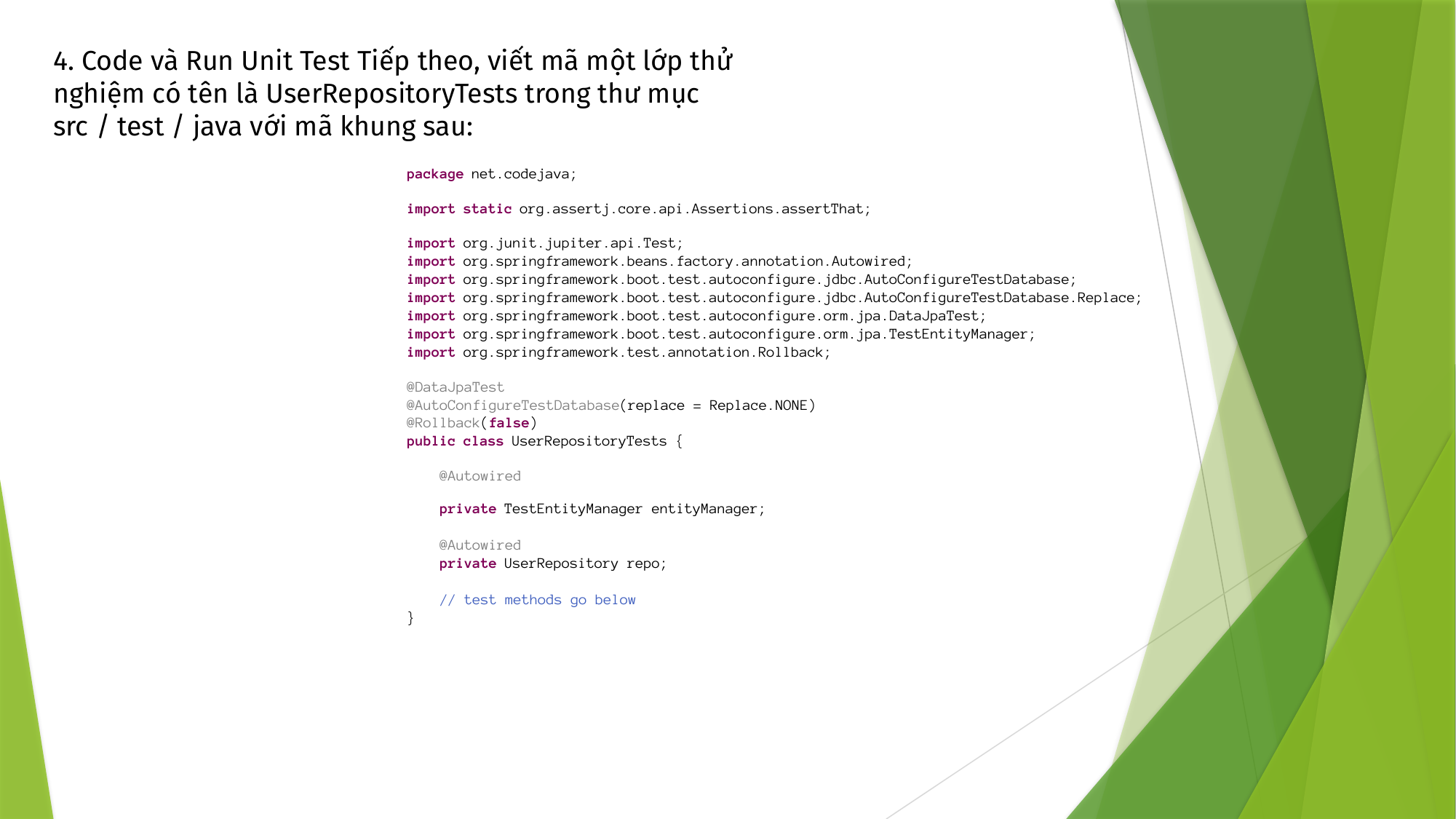

4. Code và Run Unit Test Tiếp theo, viết mã một lớp thử nghiệm có tên là UserRepositoryTests trong thư mục src / test / java với mã khung sau:
package net.codejava;

import static org.assertj.core.api.Assertions.assertThat;

import org.junit.jupiter.api.Test;
import org.springframework.beans.factory.annotation.Autowired;
import org.springframework.boot.test.autoconfigure.jdbc.AutoConfigureTestDatabase;
import org.springframework.boot.test.autoconfigure.jdbc.AutoConfigureTestDatabase.Replace;
import org.springframework.boot.test.autoconfigure.orm.jpa.DataJpaTest;
import org.springframework.boot.test.autoconfigure.orm.jpa.TestEntityManager;
import org.springframework.test.annotation.Rollback;

@DataJpaTest
@AutoConfigureTestDatabase(replace = Replace.NONE)
@Rollback(false)
public class UserRepositoryTests {

    @Autowired
    private TestEntityManager entityManager;

    @Autowired
    private UserRepository repo;

    // test methods go below
}